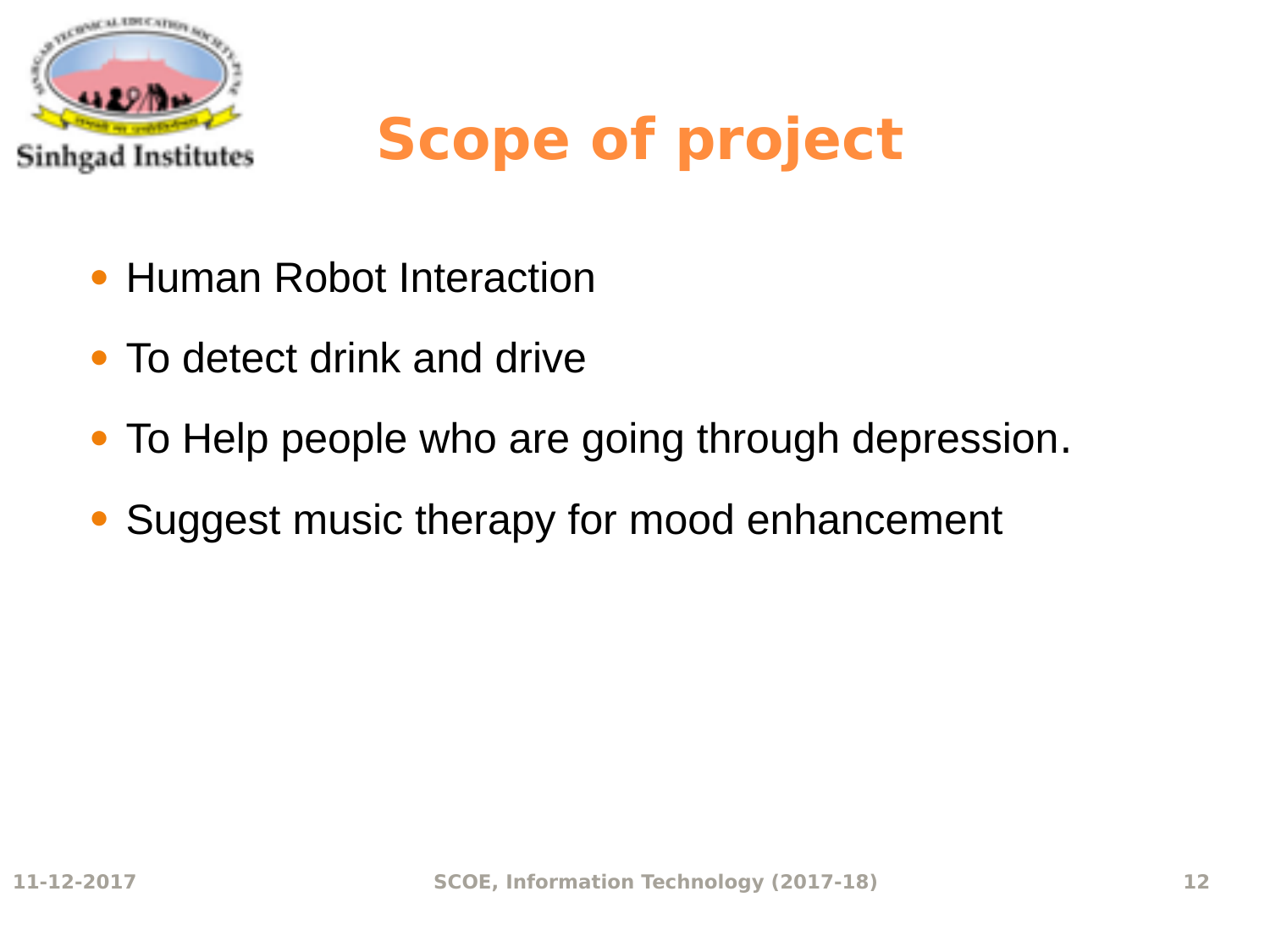

Scope of project
Human Robot Interaction
To detect drink and drive
To Help people who are going through depression.
Suggest music therapy for mood enhancement

11-12-2017
SCOE, Information Technology (2017-18)
12